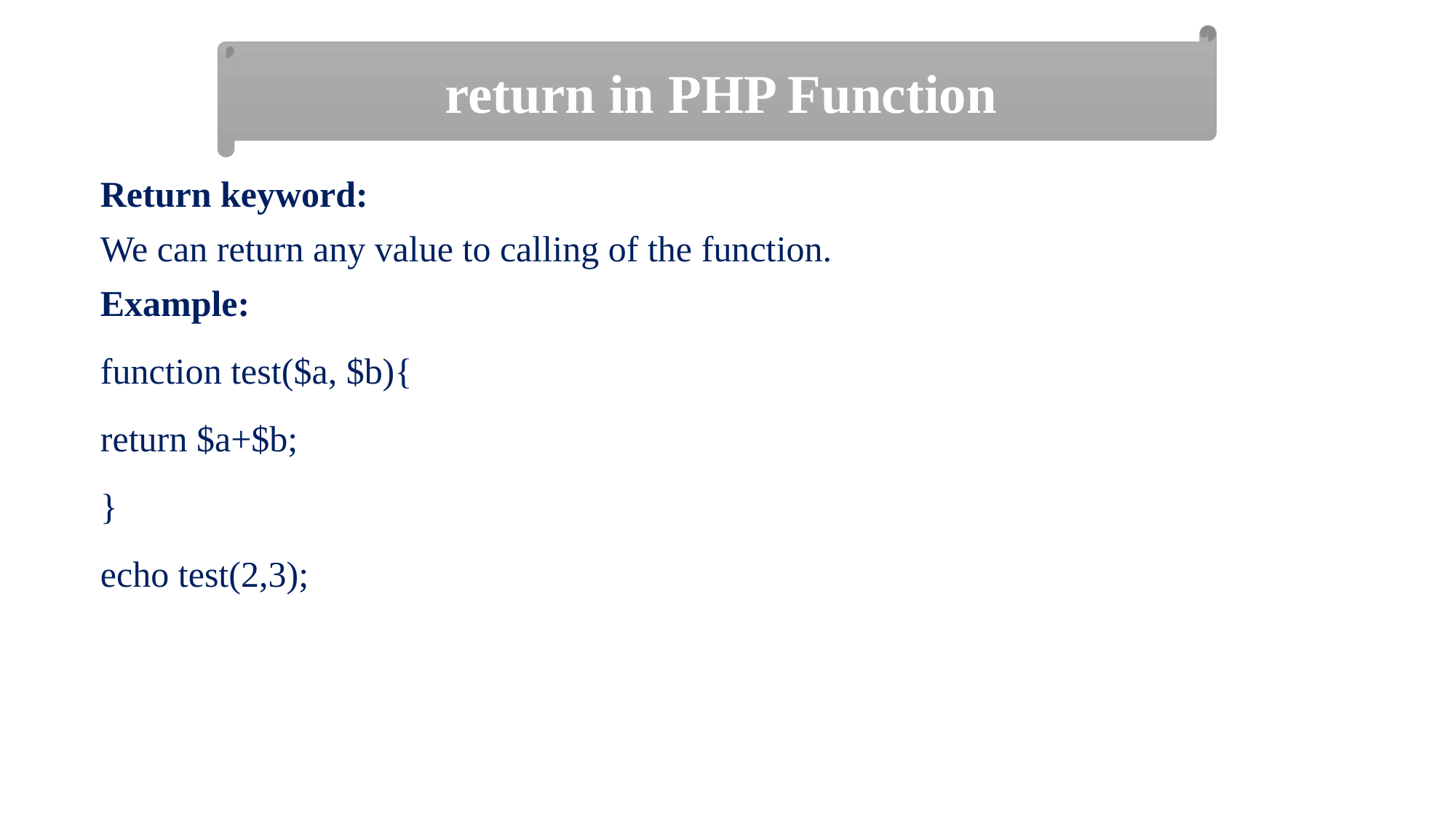

return in PHP Function
Return keyword:
We can return any value to calling of the function.
Example:
function test($a, $b){
return $a+$b;
}
echo test(2,3);